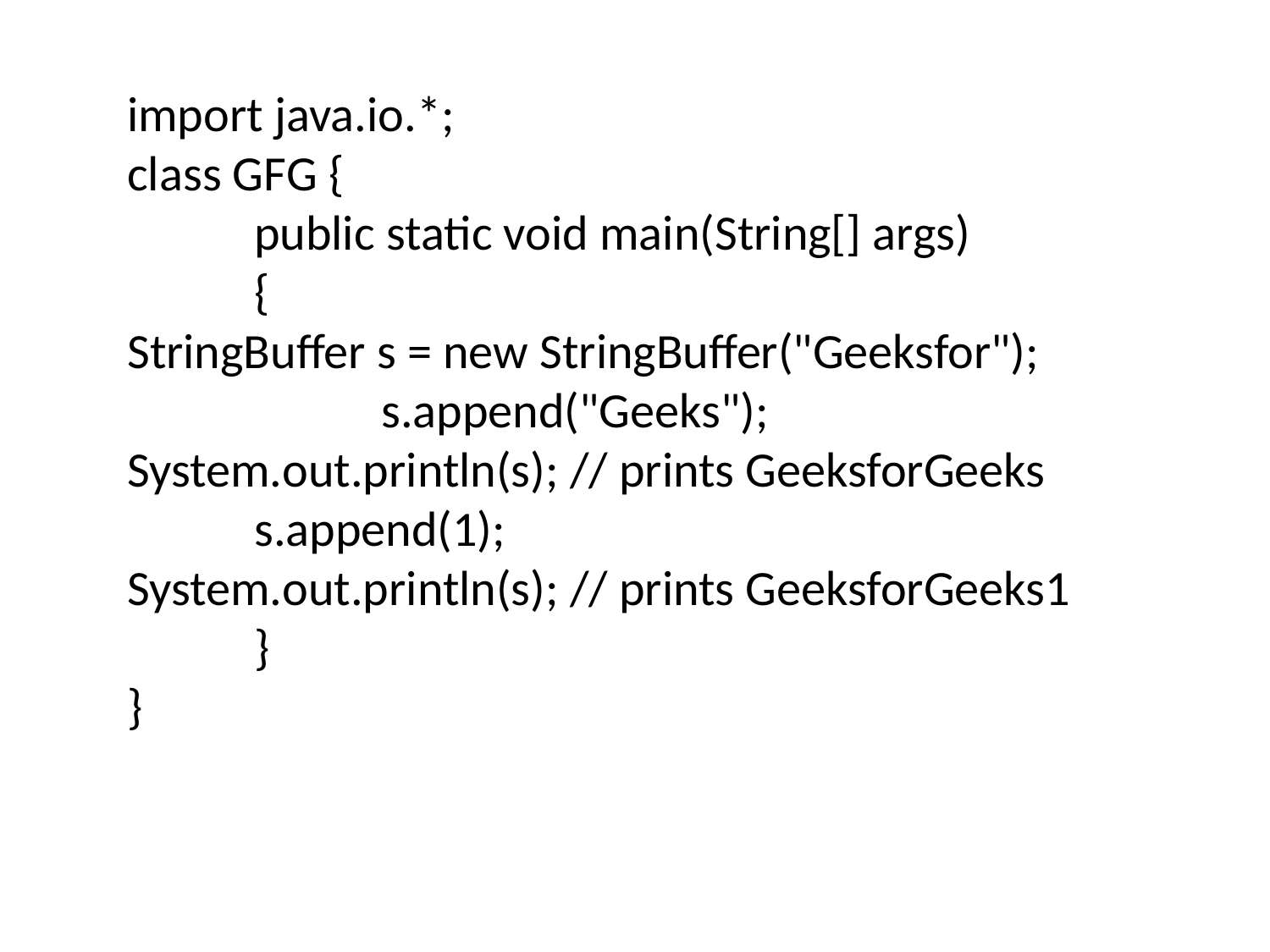

import java.io.*;
class GFG {
	public static void main(String[] args)
	{
StringBuffer s = new StringBuffer("Geeksfor");
		s.append("Geeks");
System.out.println(s); // prints GeeksforGeeks
	s.append(1);
System.out.println(s); // prints GeeksforGeeks1
	}
}